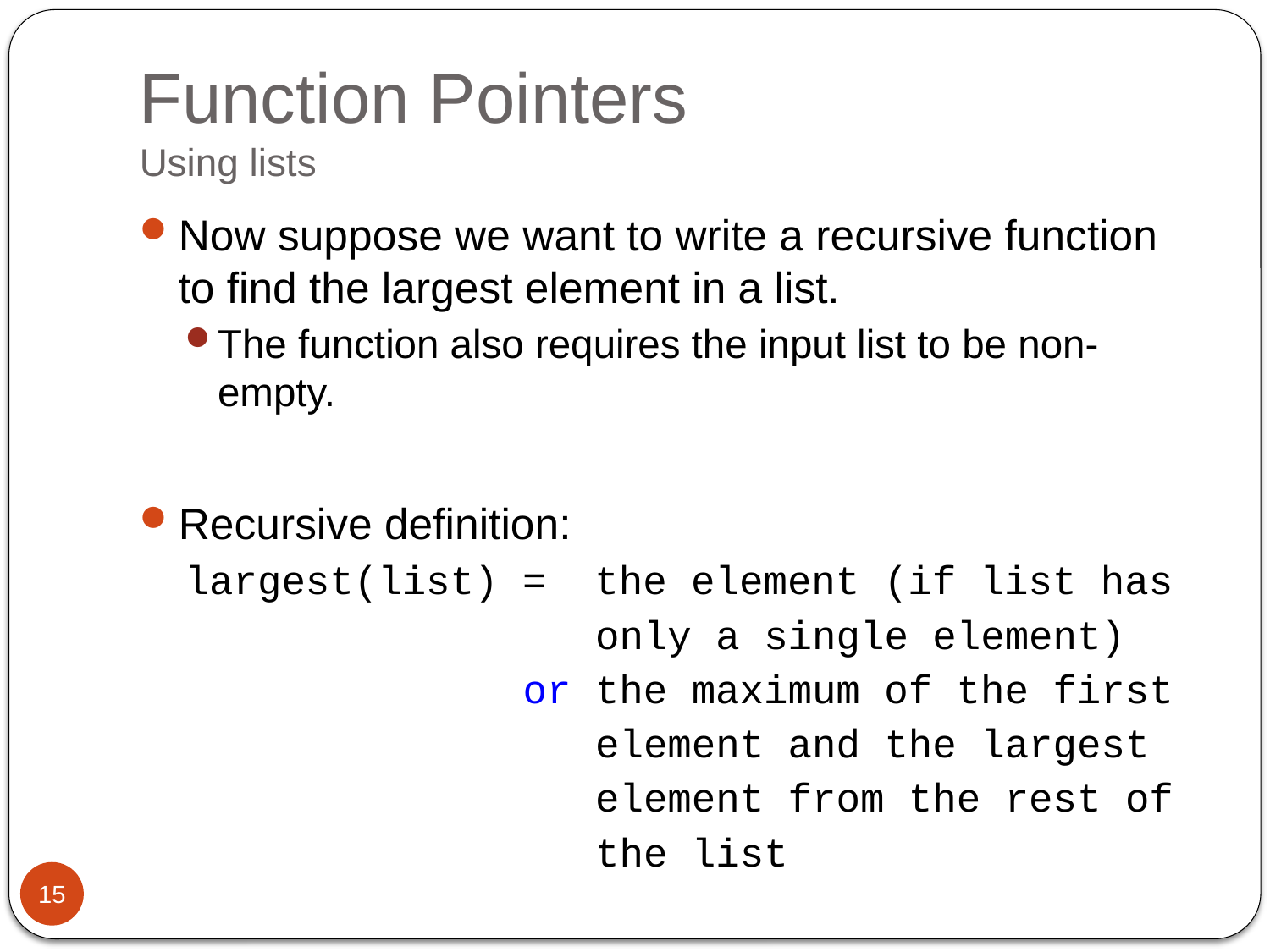

# Function Pointers Using lists
Now suppose we want to write a recursive function to find the largest element in a list.
The function also requires the input list to be non-empty.

Recursive definition:
largest(list) =  the element (if list has
                 only a single element)
              or the maximum of the first
                 element and the largest
                 element from the rest of
                 the list
15